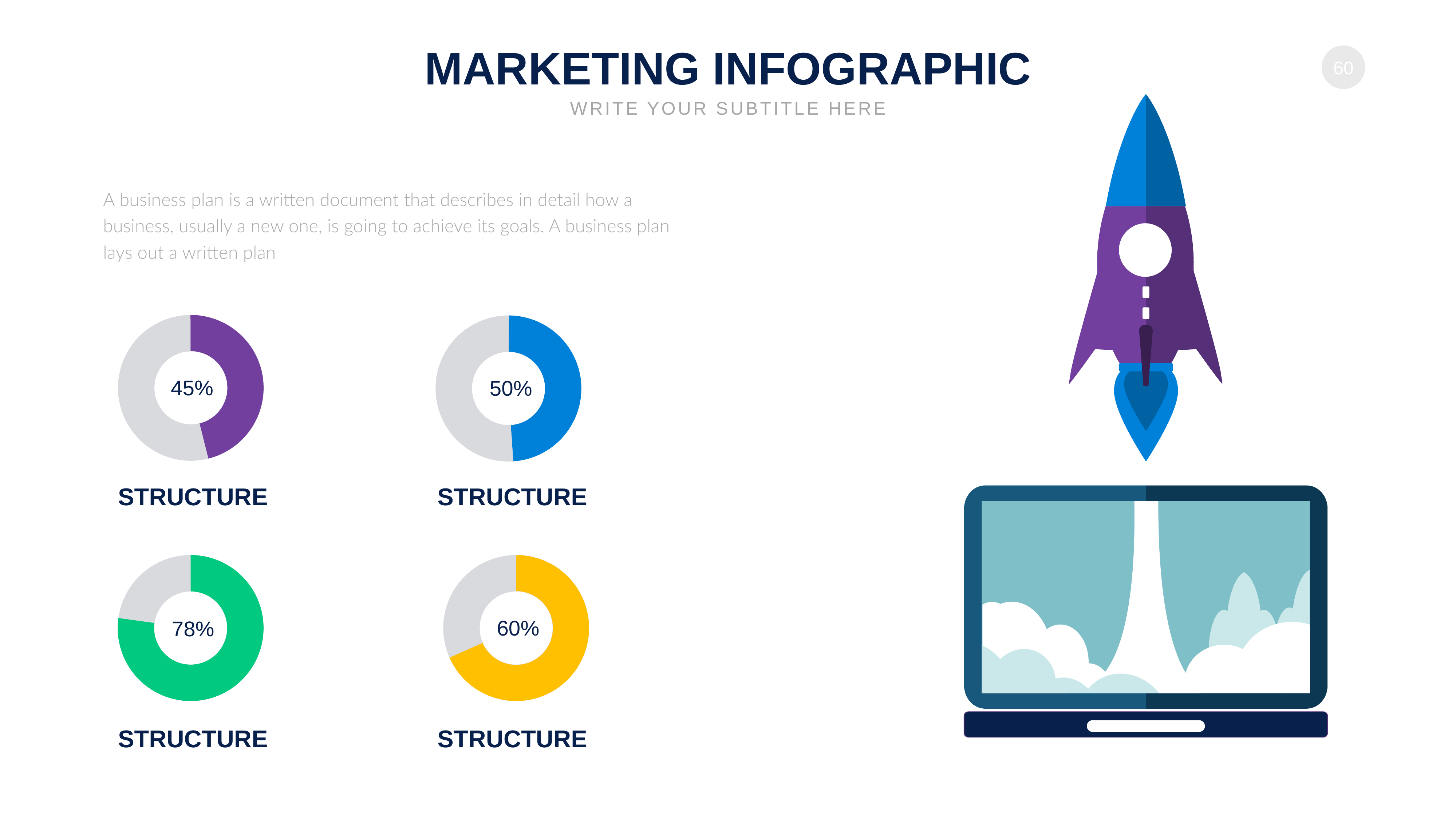

MARKETING INFOGRAPHIC
WRITE YOUR SUBTITLE HERE

A business plan is a written document that describes in detail how a business, usually a new one, is going to achieve its goals. A business plan lays out a written plan

45%
50%

STRUCTURE
STRUCTURE

60%
78%

STRUCTURE
STRUCTURE